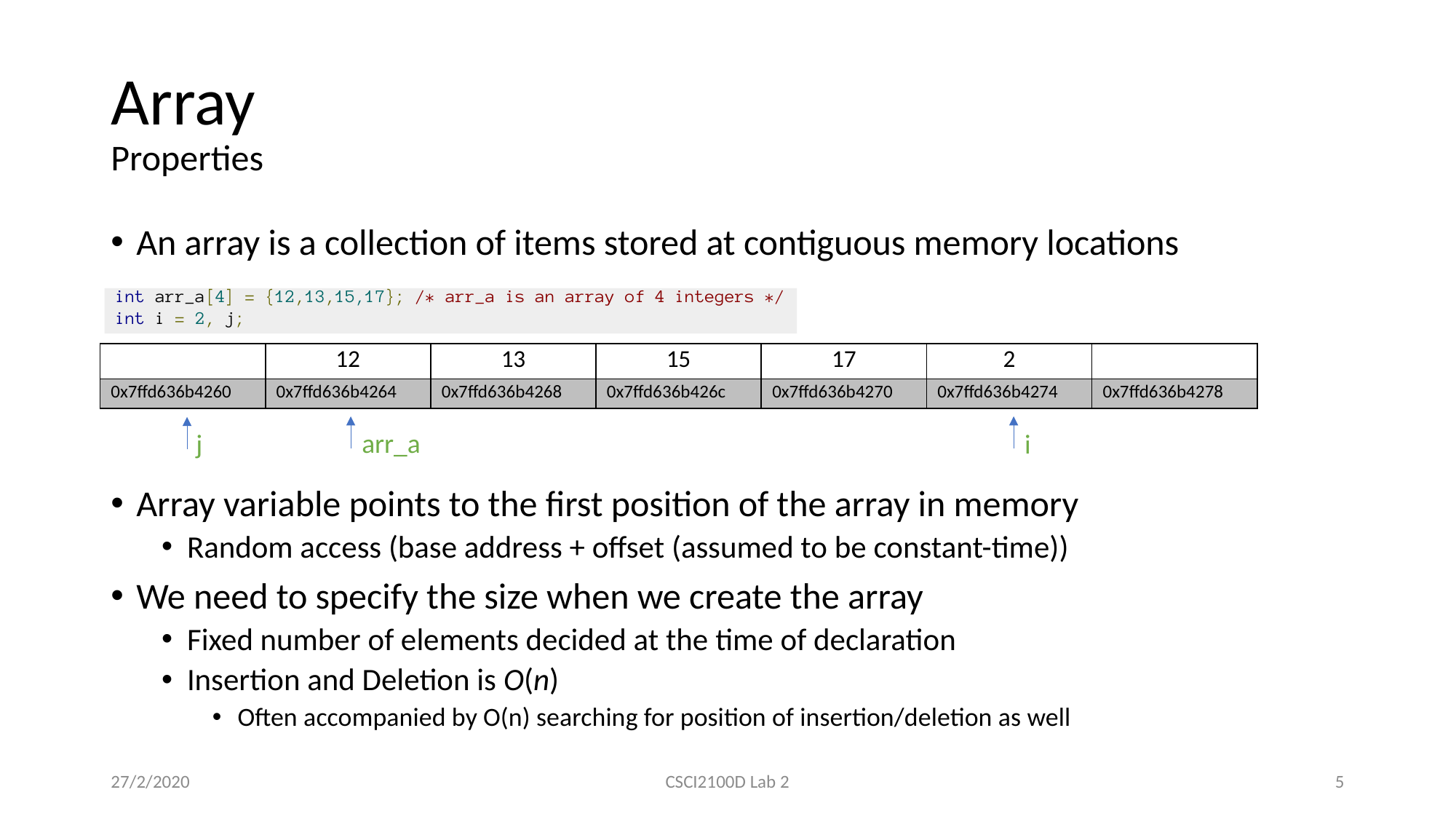

# Array Properties
An array is a collection of items stored at contiguous memory locations

Array variable points to the first position of the array in memory
Random access (base address + offset (assumed to be constant-time))
We need to specify the size when we create the array
Fixed number of elements decided at the time of declaration
Insertion and Deletion is O(n)
Often accompanied by O(n) searching for position of insertion/deletion as well

int arr_a[4] = {12,13,15,17}; /* arr_a is an array of 4 integers */
int i = 2, j;
|  | 12 | 13 | 15 | 17 | 2 |  |
| --- | --- | --- | --- | --- | --- | --- |
| 0x7ffd636b4260 | 0x7ffd636b4264 | 0x7ffd636b4268 | 0x7ffd636b426c | 0x7ffd636b4270 | 0x7ffd636b4274 | 0x7ffd636b4278 |
arr_a
j
i
27/2/2020
CSCI2100D Lab 2
5